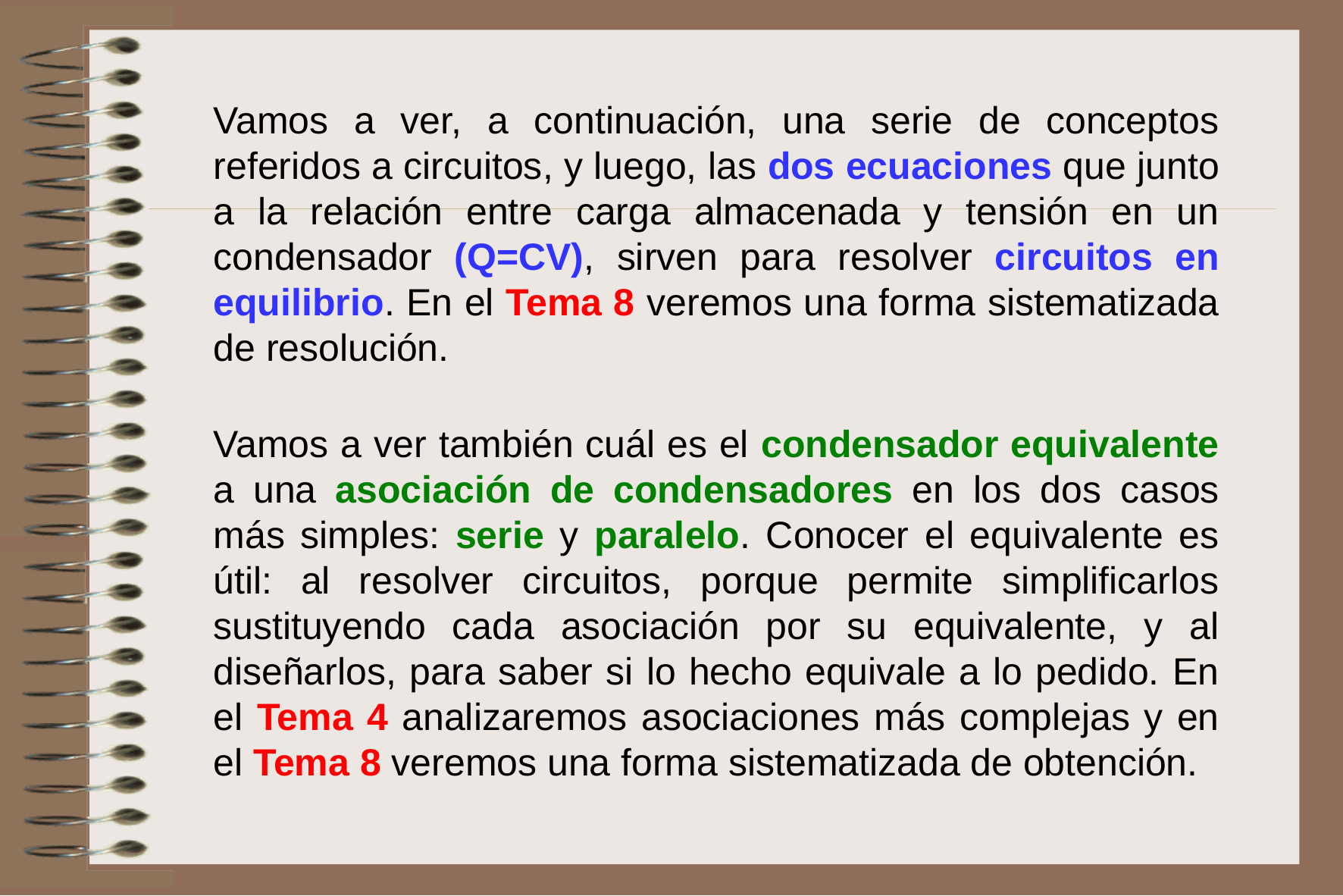

Vamos a ver, a continuación, una serie de conceptos referidos a circuitos, y luego, las dos ecuaciones que junto a la relación entre carga almacenada y tensión en un condensador (Q=CV), sirven para resolver circuitos en equilibrio. En el Tema 8 veremos una forma sistematizada de resolución.
Vamos a ver también cuál es el condensador equivalente a una asociación de condensadores en los dos casos más simples: serie y paralelo. Conocer el equivalente es útil: al resolver circuitos, porque permite simplificarlos sustituyendo cada asociación por su equivalente, y al diseñarlos, para saber si lo hecho equivale a lo pedido. En el Tema 4 analizaremos asociaciones más complejas y en el Tema 8 veremos una forma sistematizada de obtención.